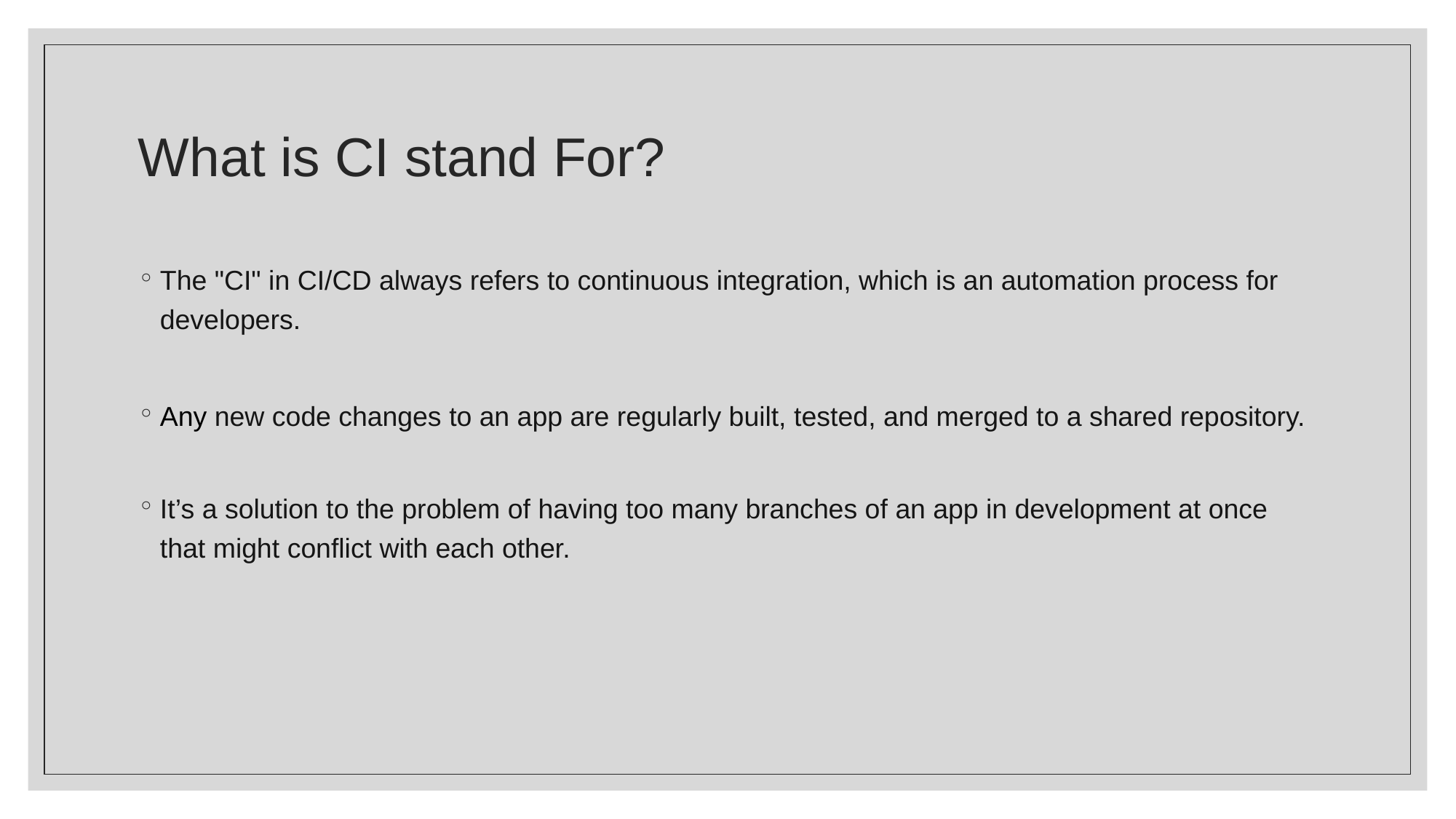

# What is CI stand For?
The "CI" in CI/CD always refers to continuous integration, which is an automation process for developers.
Any new code changes to an app are regularly built, tested, and merged to a shared repository.
It’s a solution to the problem of having too many branches of an app in development at once that might conflict with each other.